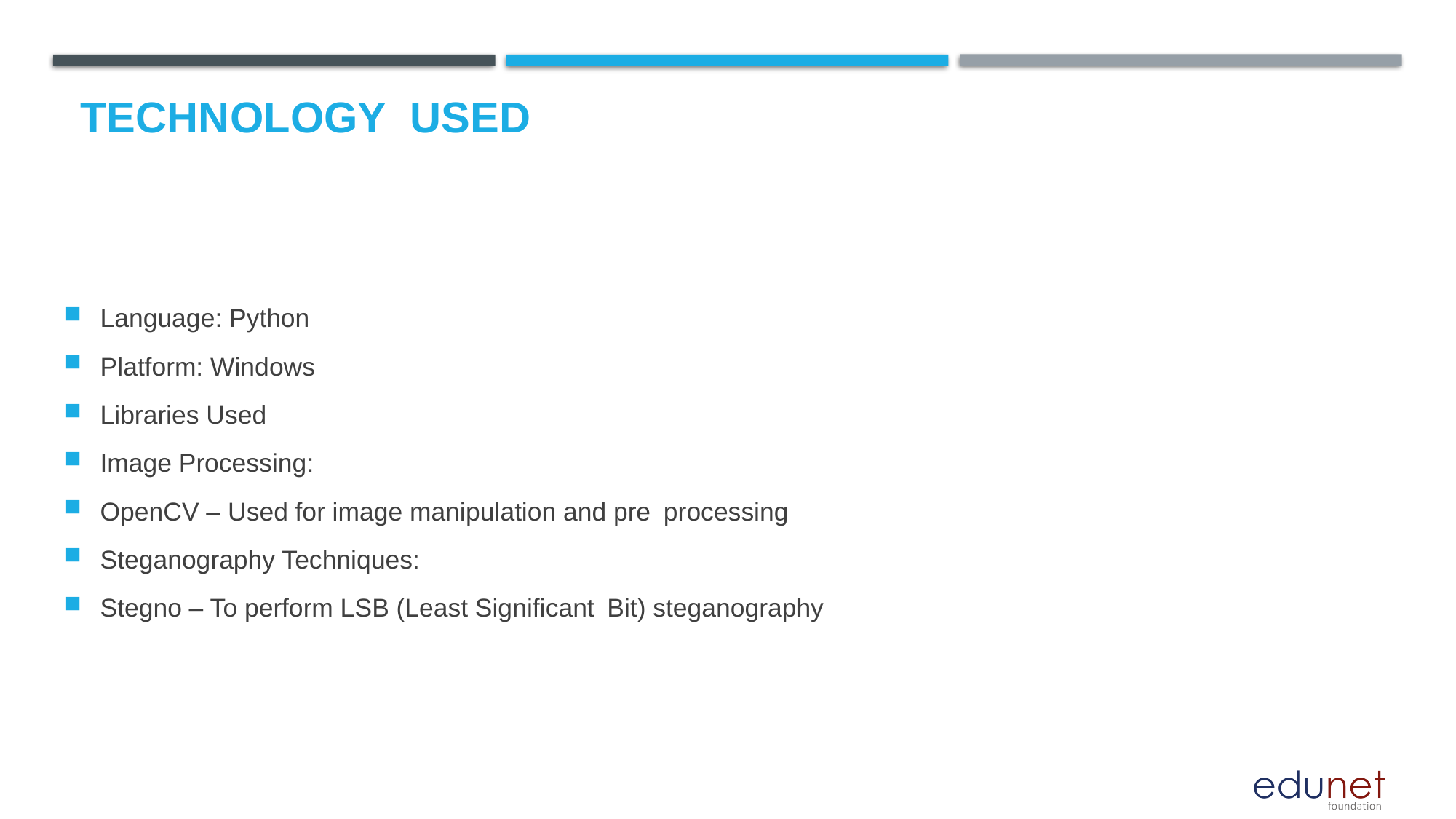

# Technology  used

Language: Python
Platform: Windows
Libraries Used
Image Processing:
OpenCV – Used for image manipulation and pre processing
Steganography Techniques:
Stegno – To perform LSB (Least Significant Bit) steganography